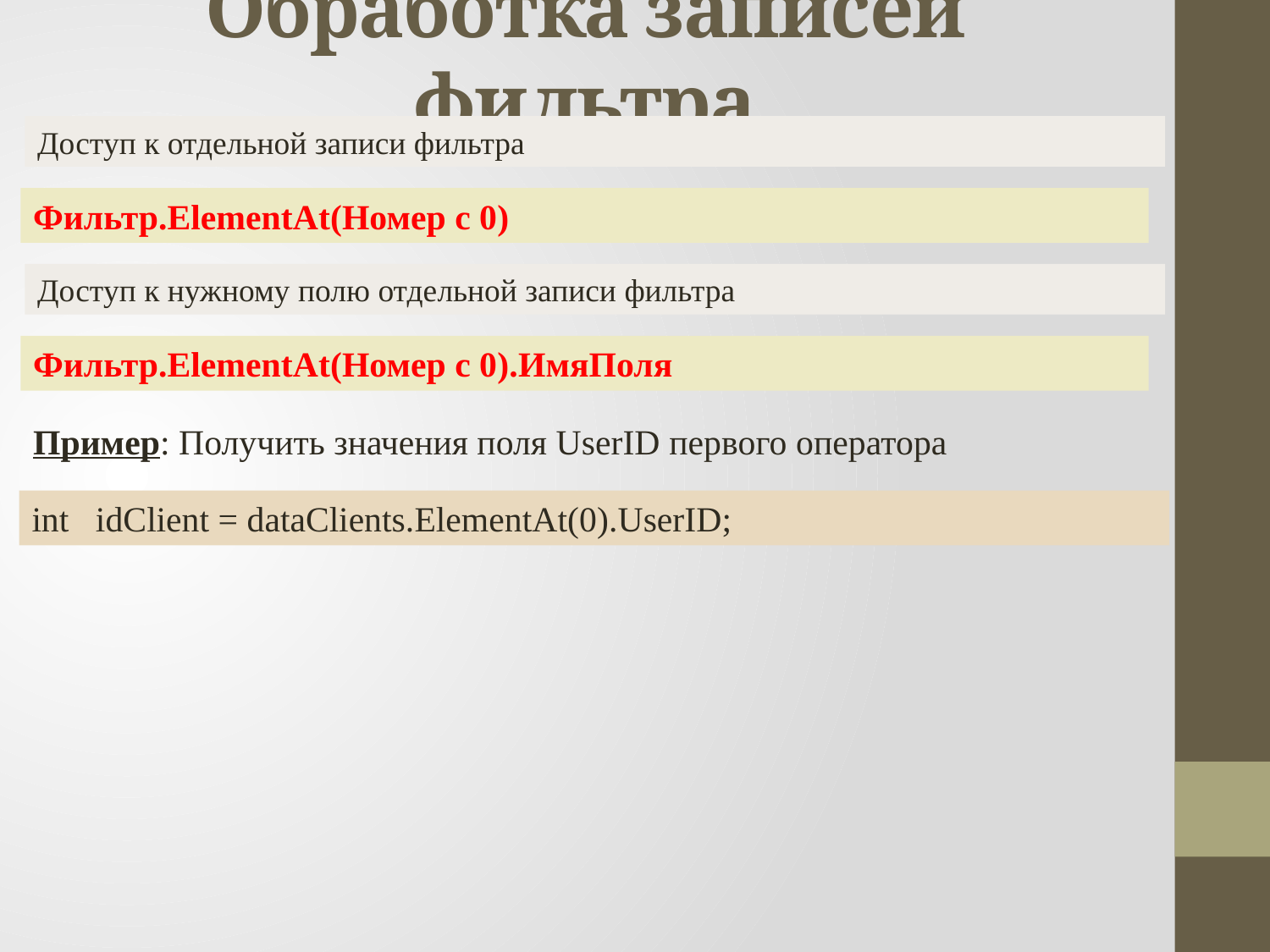

# Обработка записей фильтра
Доступ к отдельной записи фильтра
Фильтр.ElementAt(Номер с 0)
Доступ к нужному полю отдельной записи фильтра
Фильтр.ElementAt(Номер с 0).ИмяПоля
Пример: Получить значения поля UserID первого оператора
int   idClient = dataClients.ElementAt(0).UserID;